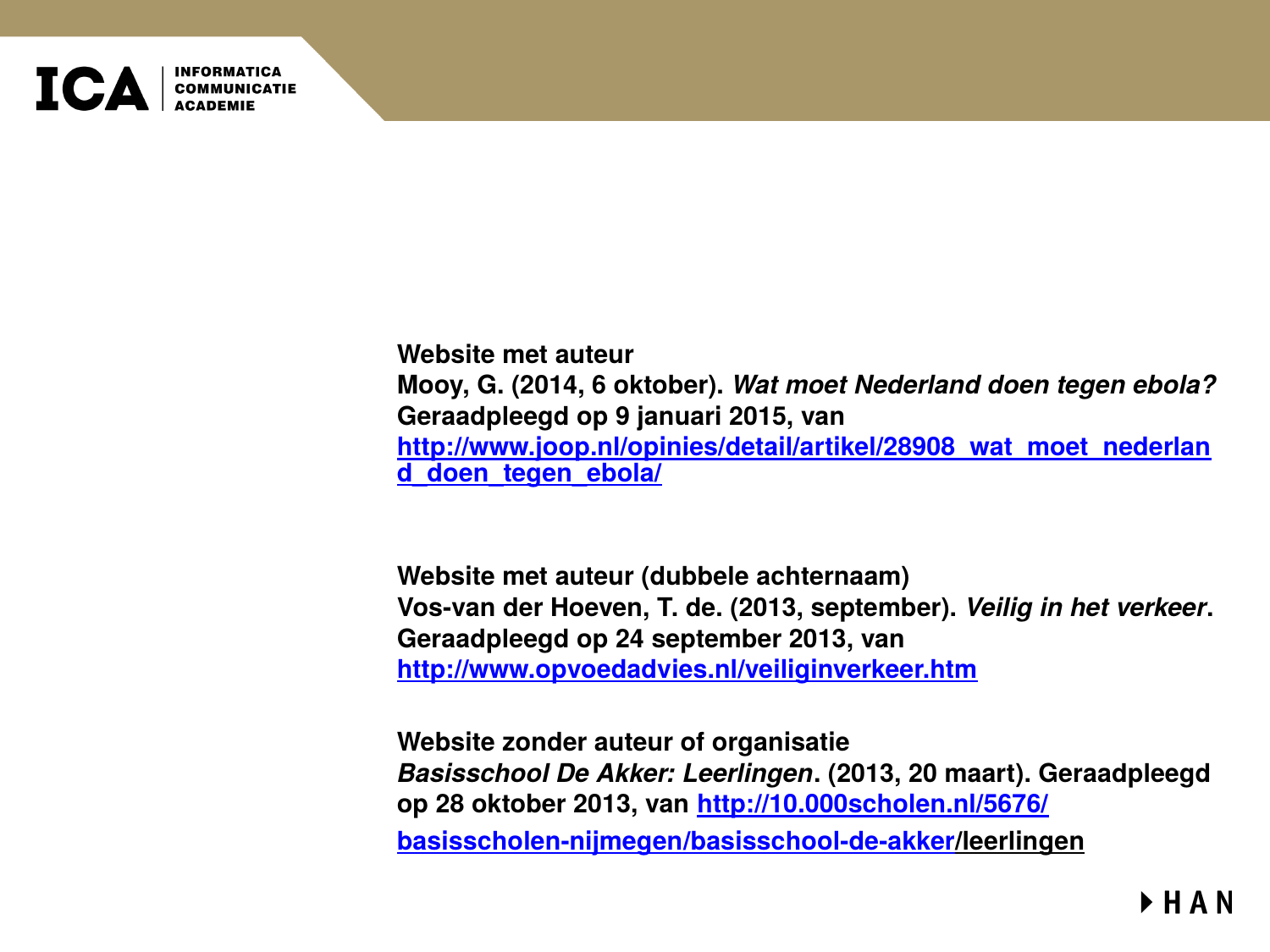

#

Website met auteur
Mooy, G. (2014, 6 oktober). Wat moet Nederland doen tegen ebola? Geraadpleegd op 9 januari 2015, van
http://www.joop.nl/opinies/detail/artikel/28908_wat_moet_nederland_doen_tegen_ebola/
Website met auteur (dubbele achternaam)
Vos-van der Hoeven, T. de. (2013, september). Veilig in het verkeer. Geraadpleegd op 24 september 2013, van http://www.opvoedadvies.nl/veiliginverkeer.htm
Website zonder auteur of organisatie
Basisschool De Akker: Leerlingen. (2013, 20 maart). Geraadpleegd op 28 oktober 2013, van http://10.000scholen.nl/5676/basisscholen-nijmegen/basisschool-de-akker/leerlingen